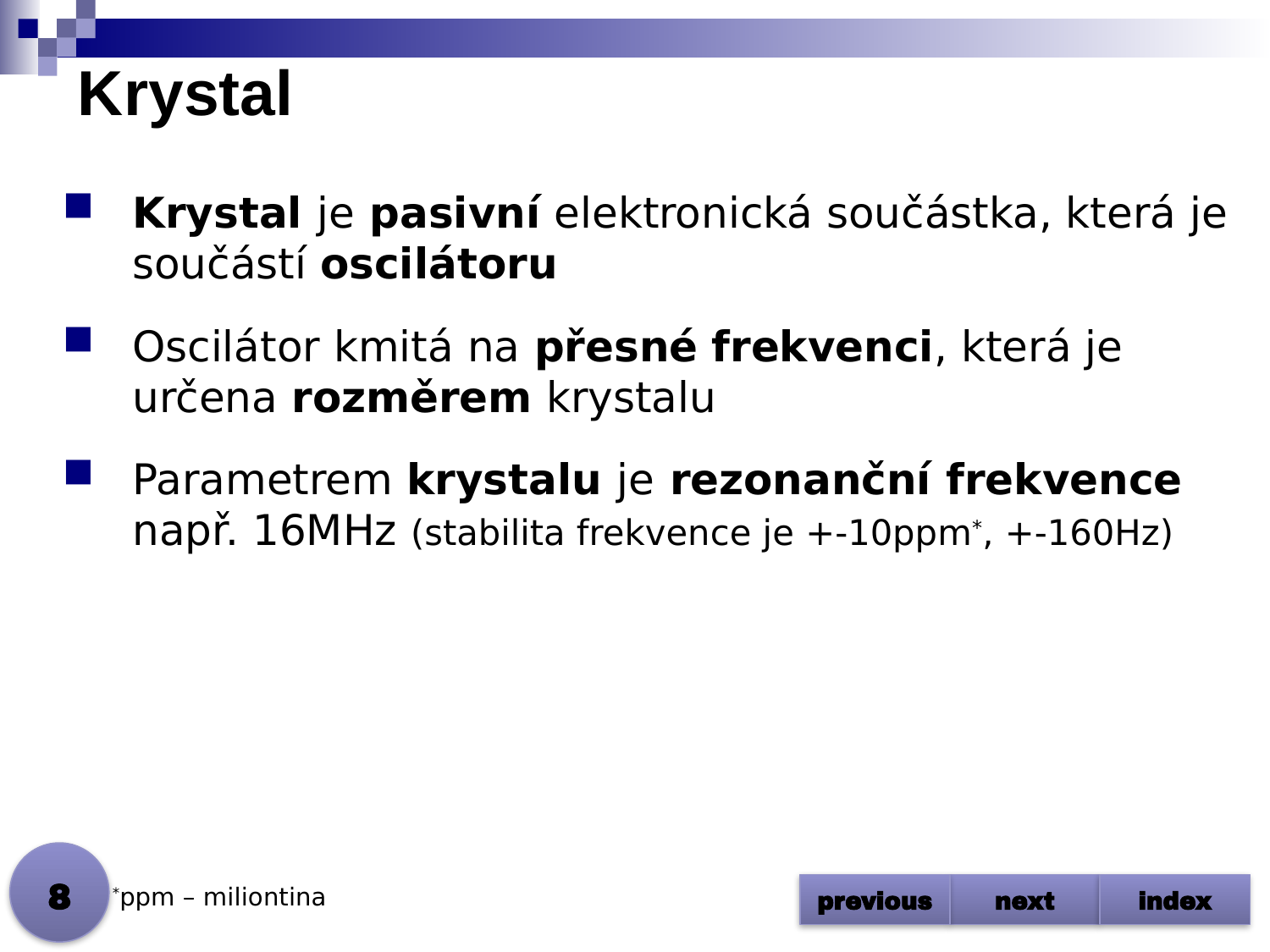

# Krystal
Krystal je pasivní elektronická součástka, která je součástí oscilátoru
Oscilátor kmitá na přesné frekvenci, která je určena rozměrem krystalu
Parametrem krystalu je rezonanční frekvence např. 16MHz (stabilita frekvence je +-10ppm*, +-160Hz)

8
*ppm – miliontina
previous
next
index